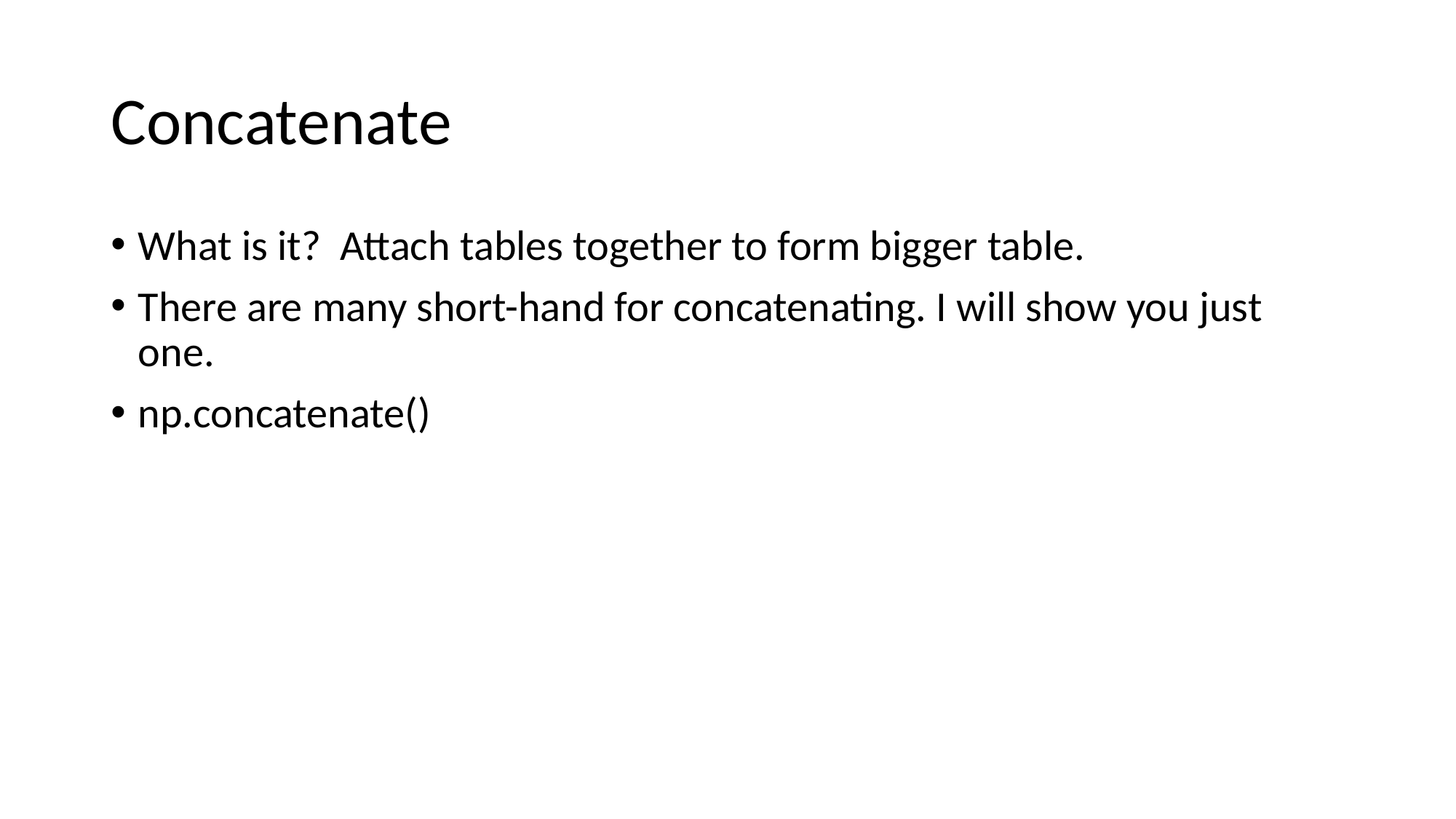

# Concatenate
What is it?  Attach tables together to form bigger table.
There are many short-hand for concatenating. I will show you just one.
np.concatenate()